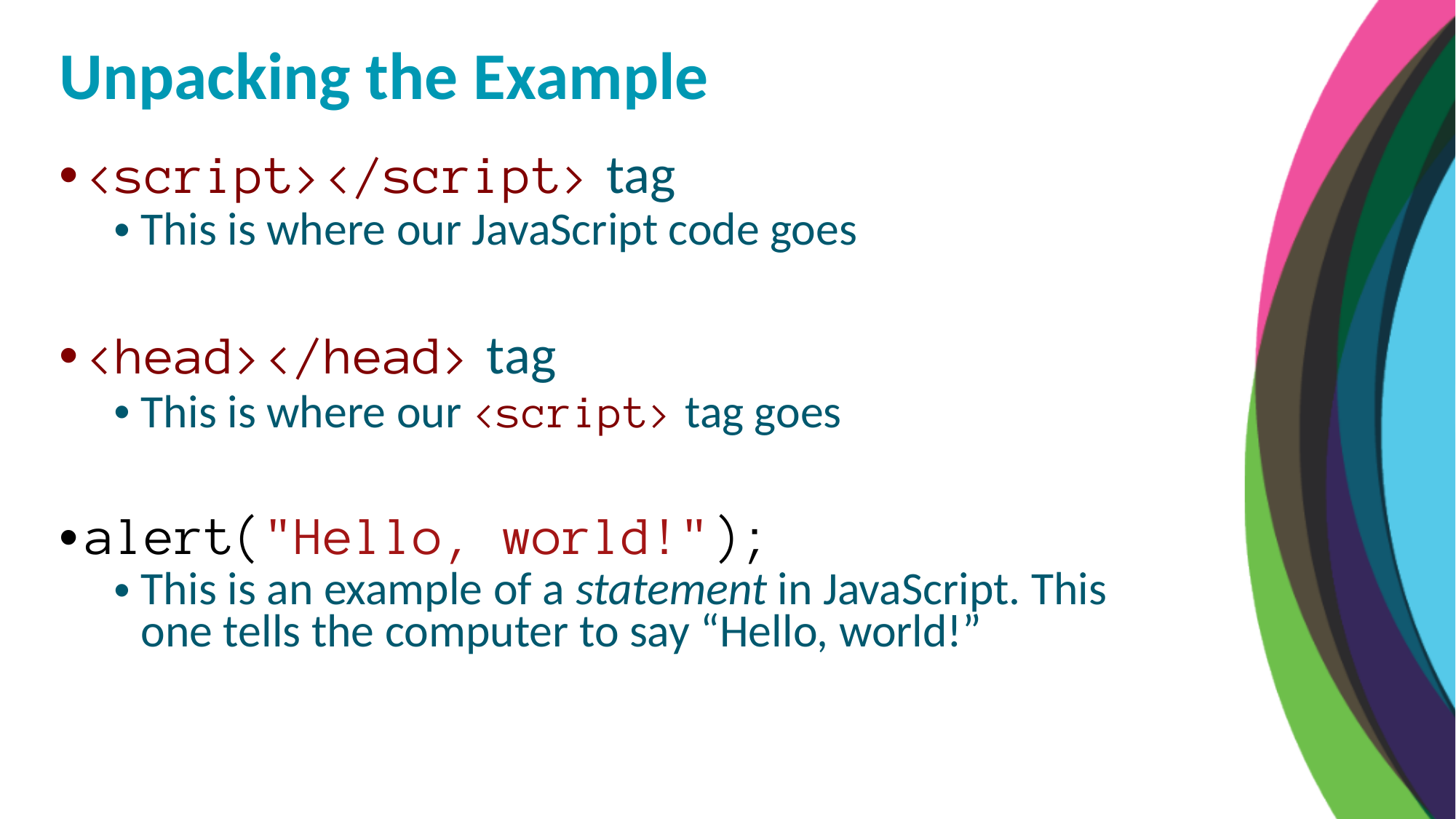

Unpacking the Example
<script></script> tag
This is where our JavaScript code goes

<head></head> tag
This is where our <script> tag goes

alert("Hello, world!");
This is an example of a statement in JavaScript. This one tells the computer to say “Hello, world!”